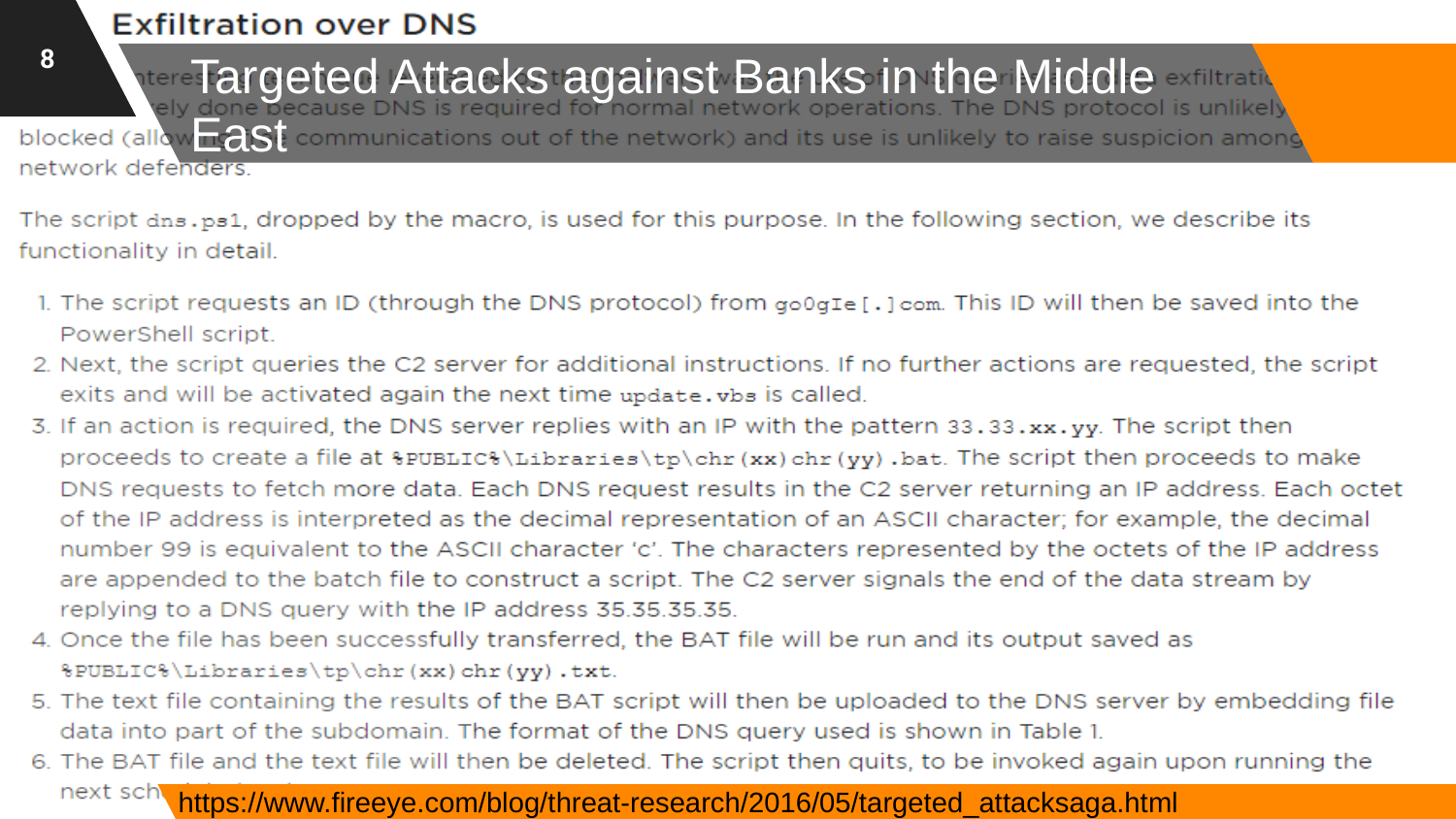

8
# Targeted Attacks against Banks in the Middle East
https://www.fireeye.com/blog/threat-research/2016/05/targeted_attacksaga.html